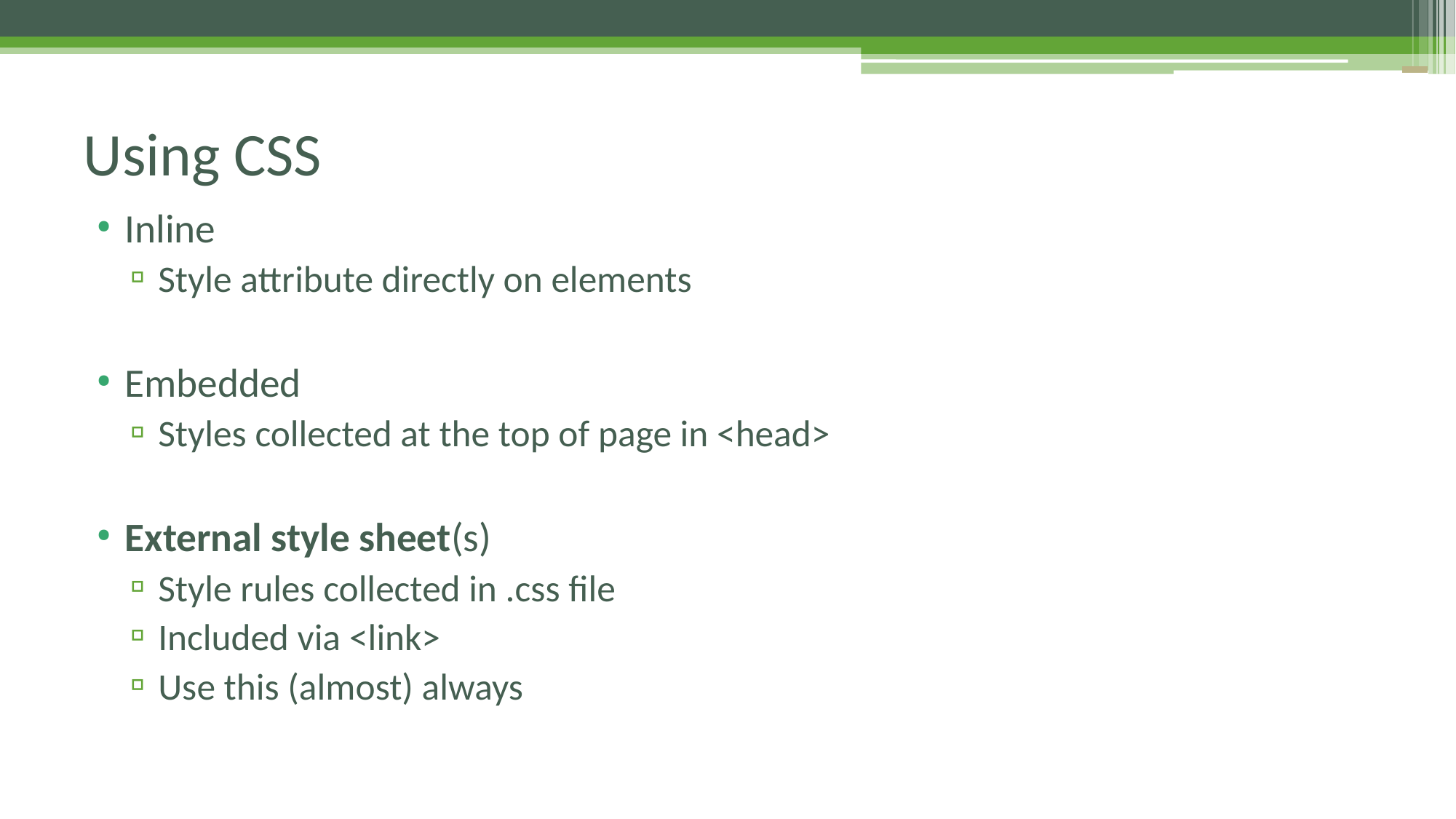

# Using CSS
Inline
Style attribute directly on elements

Embedded
Styles collected at the top of page in <head>

External style sheet(s)
Style rules collected in .css file
Included via <link>
Use this (almost) always